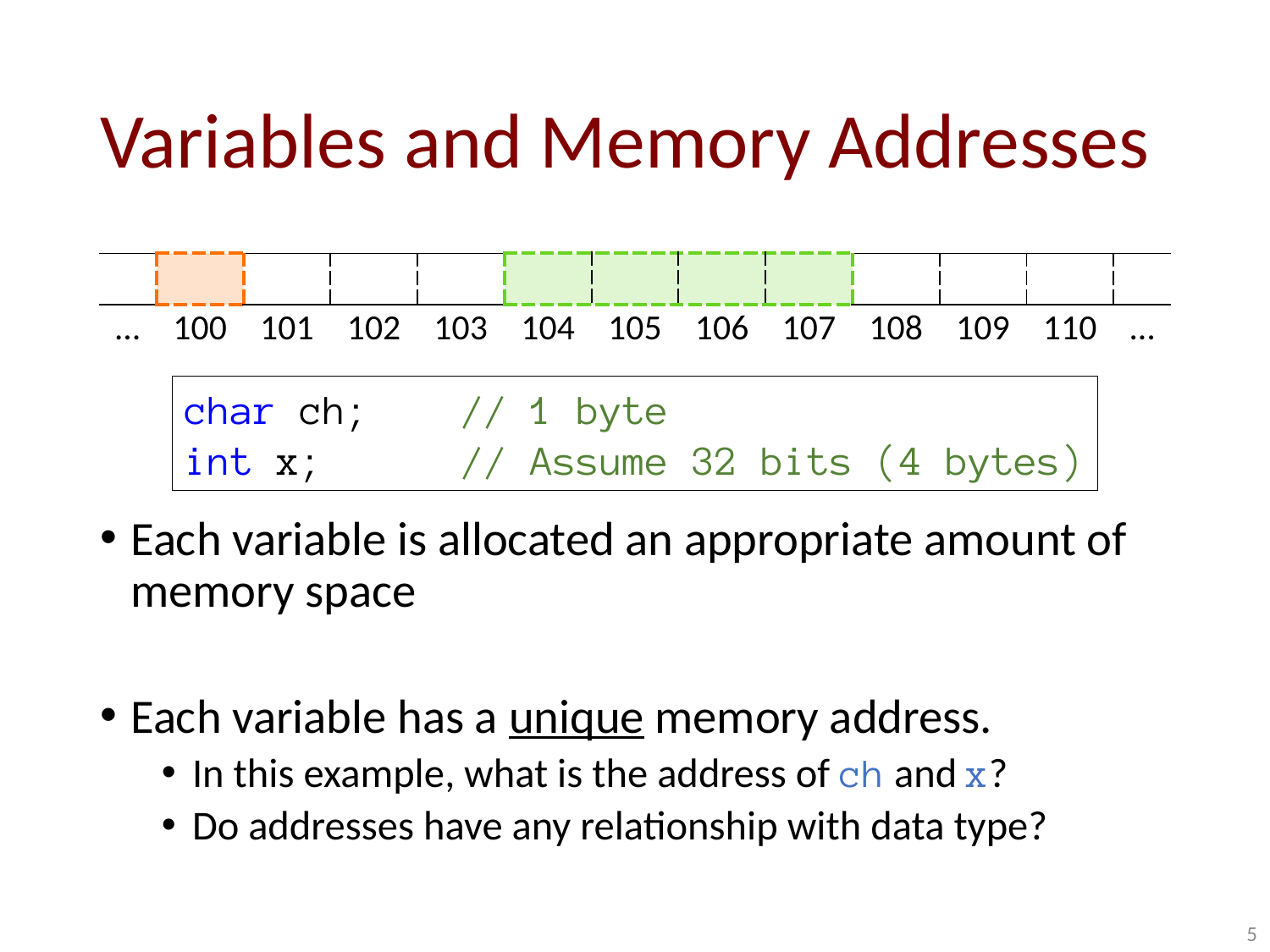

# Variables and Memory Addresses
|  |  |  |  |  |  |  |  |  |  |  |  |  |
| --- | --- | --- | --- | --- | --- | --- | --- | --- | --- | --- | --- | --- |
| … | 100 | 101 | 102 | 103 | 104 | 105 | 106 | 107 | 108 | 109 | 110 | … |
char ch;    // 1 byte
int x;      // Assume 32 bits (4 bytes)
Each variable is allocated an appropriate amount of memory space

Each variable has a unique memory address.
In this example, what is the address of ch and x?
Do addresses have any relationship with data type?
5